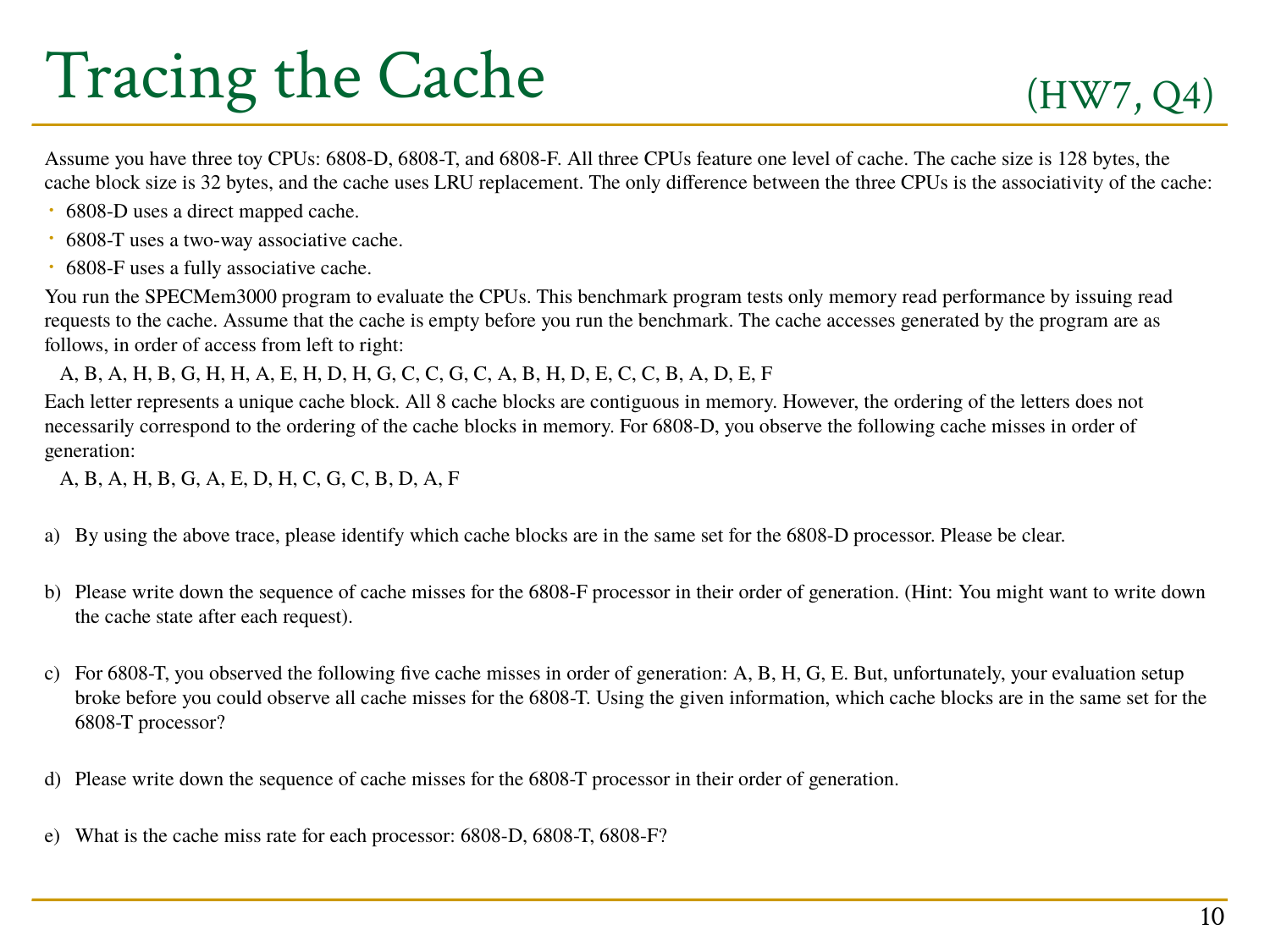

# Tracing the Cache
(HW7, Q4)
Assume you have three toy CPUs: 6808-D, 6808-T, and 6808-F. All three CPUs feature one level of cache. The cache size is 128 bytes, the cache block size is 32 bytes, and the cache uses LRU replacement. The only difference between the three CPUs is the associativity of the cache:
6808-D uses a direct mapped cache.
6808-T uses a two-way associative cache.
6808-F uses a fully associative cache.
You run the SPECMem3000 program to evaluate the CPUs. This benchmark program tests only memory read performance by issuing read requests to the cache. Assume that the cache is empty before you run the benchmark. The cache accesses generated by the program are as follows, in order of access from left to right:
   A, B, A, H, B, G, H, H, A, E, H, D, H, G, C, C, G, C, A, B, H, D, E, C, C, B, A, D, E, F
Each letter represents a unique cache block. All 8 cache blocks are contiguous in memory. However, the ordering of the letters does not necessarily correspond to the ordering of the cache blocks in memory. For 6808-D, you observe the following cache misses in order of generation:
   A, B, A, H, B, G, A, E, D, H, C, G, C, B, D, A, F

By using the above trace, please identify which cache blocks are in the same set for the 6808-D processor. Please be clear.

Please write down the sequence of cache misses for the 6808-F processor in their order of generation. (Hint: You might want to write down the cache state after each request).

For 6808-T, you observed the following five cache misses in order of generation: A, B, H, G, E. But, unfortunately, your evaluation setup broke before you could observe all cache misses for the 6808-T. Using the given information, which cache blocks are in the same set for the 6808-T processor?

Please write down the sequence of cache misses for the 6808-T processor in their order of generation.

What is the cache miss rate for each processor: 6808-D, 6808-T, 6808-F?
10